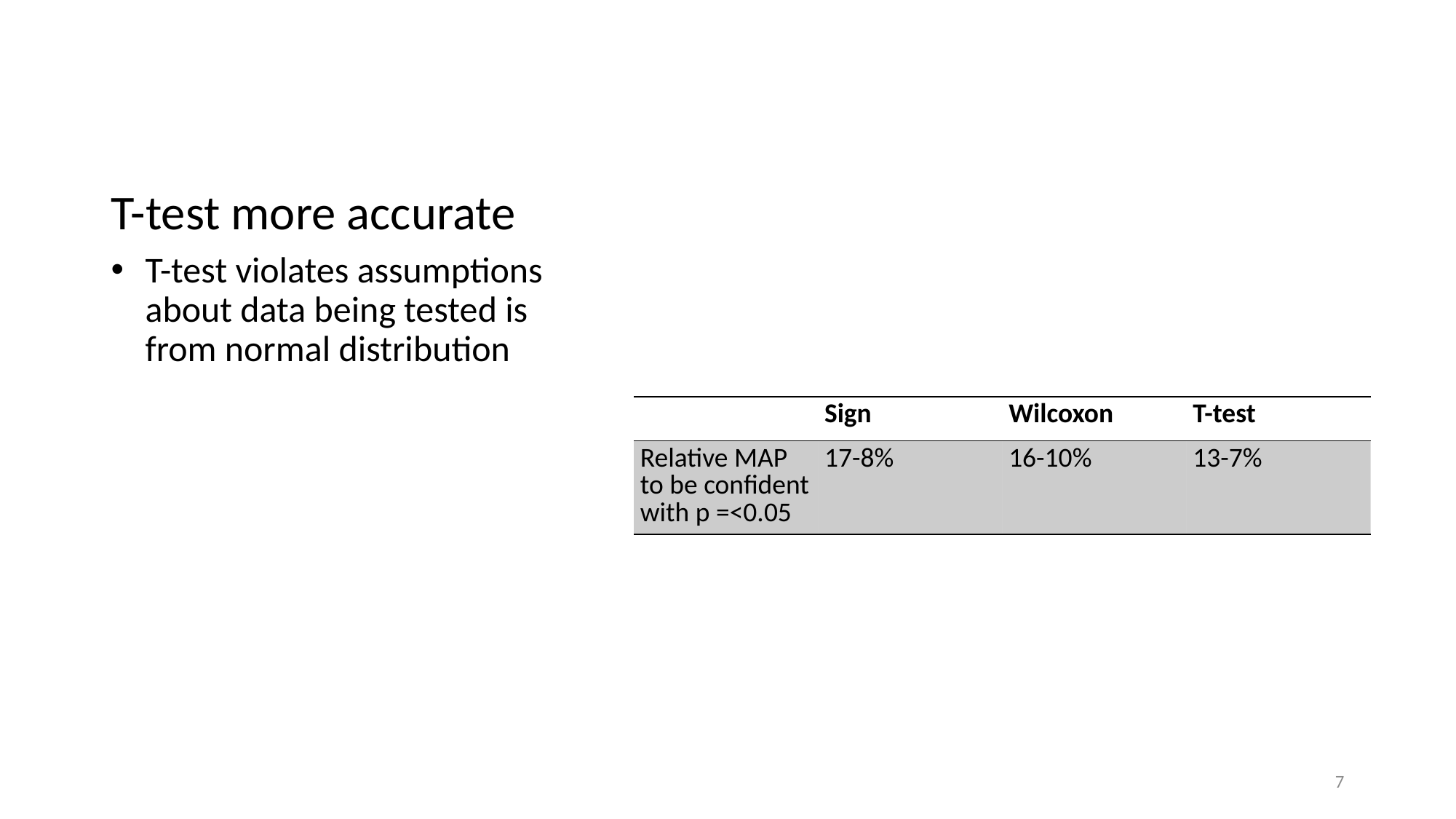

# T-test more accurate
T-test violates assumptions about data being tested is from normal distribution

|  | Sign | Wilcoxon | T-test |
| --- | --- | --- | --- |
| Relative MAP to be confident with p =<0.05 | 17-8% | 16-10% | 13-7% |
7